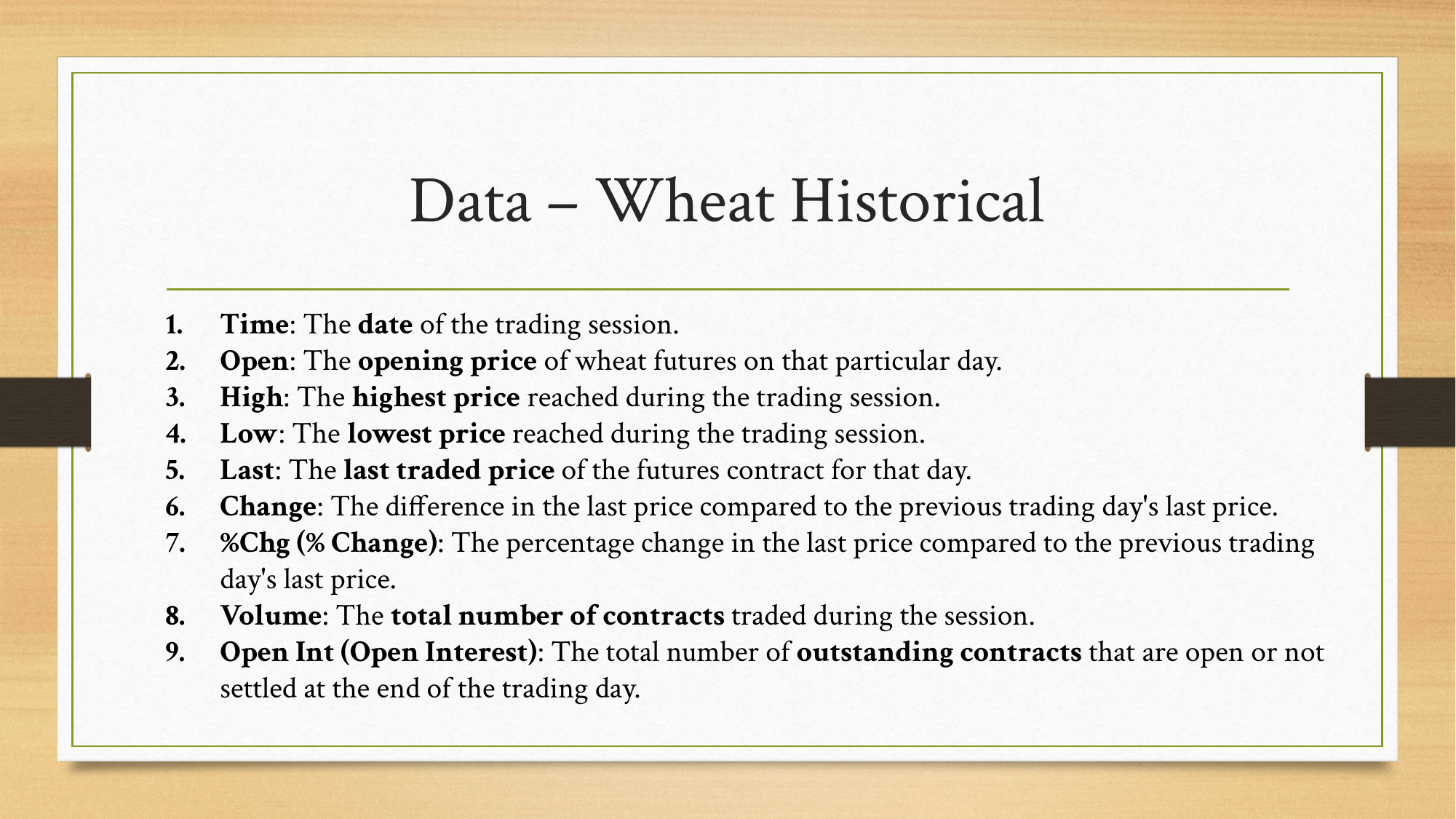

# Data – Wheat Historical
Time: The date of the trading session.
Open: The opening price of wheat futures on that particular day.
High: The highest price reached during the trading session.
Low: The lowest price reached during the trading session.
Last: The last traded price of the futures contract for that day.
Change: The difference in the last price compared to the previous trading day's last price.
%Chg (% Change): The percentage change in the last price compared to the previous trading day's last price.
Volume: The total number of contracts traded during the session.
Open Int (Open Interest): The total number of outstanding contracts that are open or not settled at the end of the trading day.